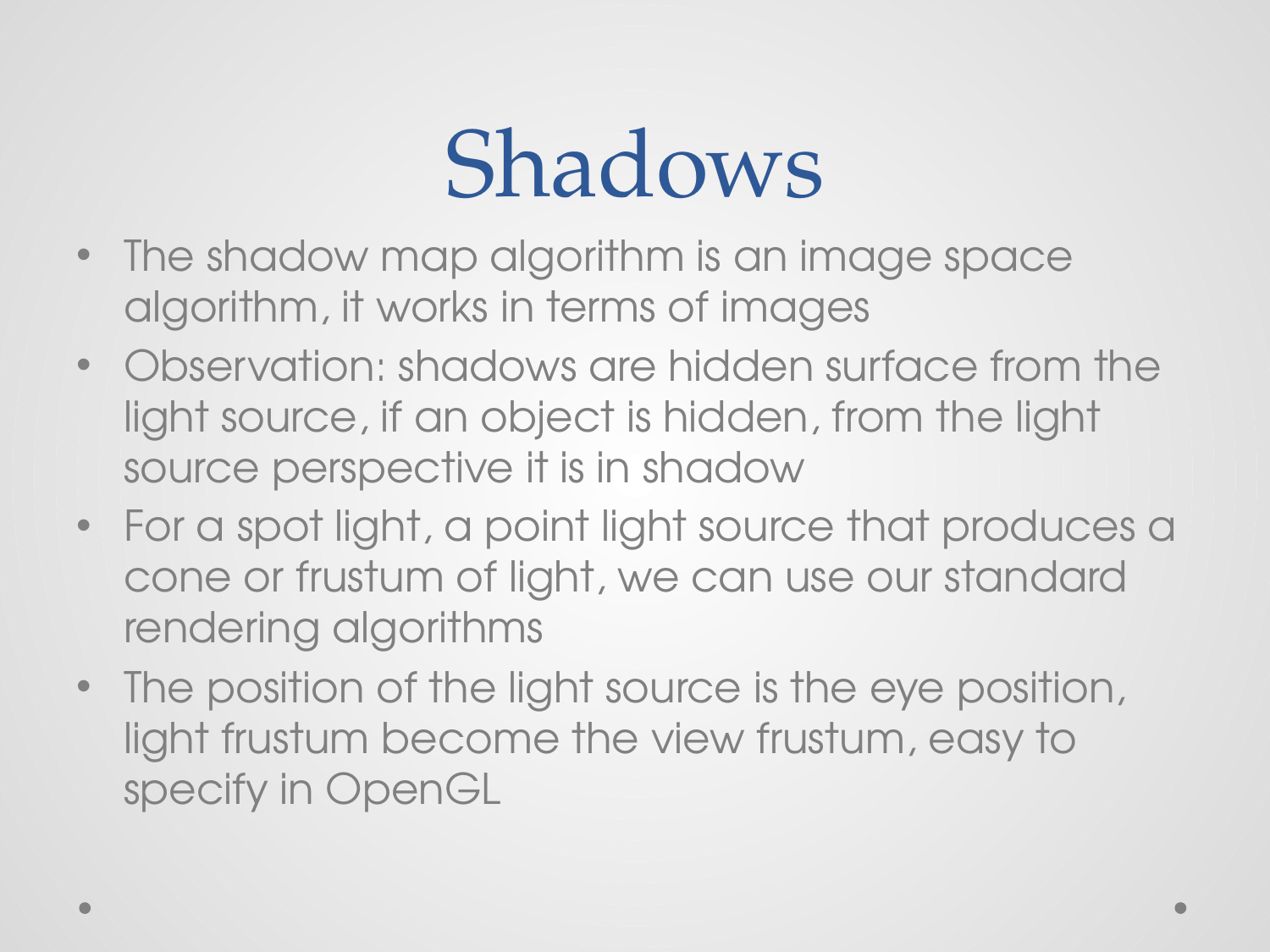

# Shadows
The shadow map algorithm is an image space algorithm, it works in terms of images
Observation: shadows are hidden surface from the light source, if an object is hidden, from the light source perspective it is in shadow
For a spot light, a point light source that produces a cone or frustum of light, we can use our standard rendering algorithms
The position of the light source is the eye position, light frustum become the view frustum, easy to specify in OpenGL